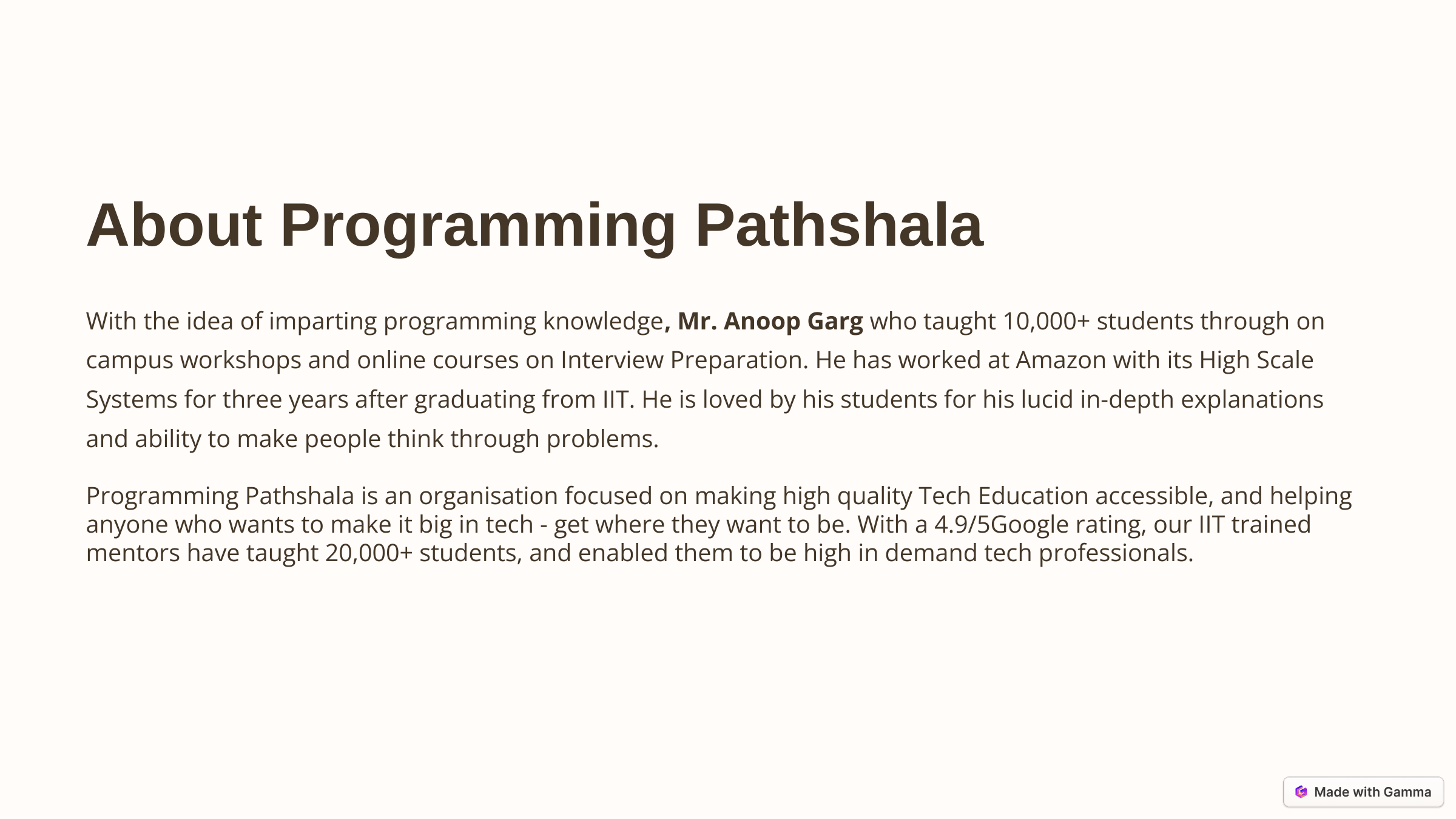

About Programming Pathshala
With the idea of imparting programming knowledge, Mr. Anoop Garg who taught 10,000+ students through on campus workshops and online courses on Interview Preparation. He has worked at Amazon with its High Scale Systems for three years after graduating from IIT. He is loved by his students for his lucid in-depth explanations and ability to make people think through problems.
Programming Pathshala is an organisation focused on making high quality Tech Education accessible, and helping anyone who wants to make it big in tech - get where they want to be. With a 4.9/5Google rating, our IIT trained mentors have taught 20,000+ students, and enabled them to be high in demand tech professionals.